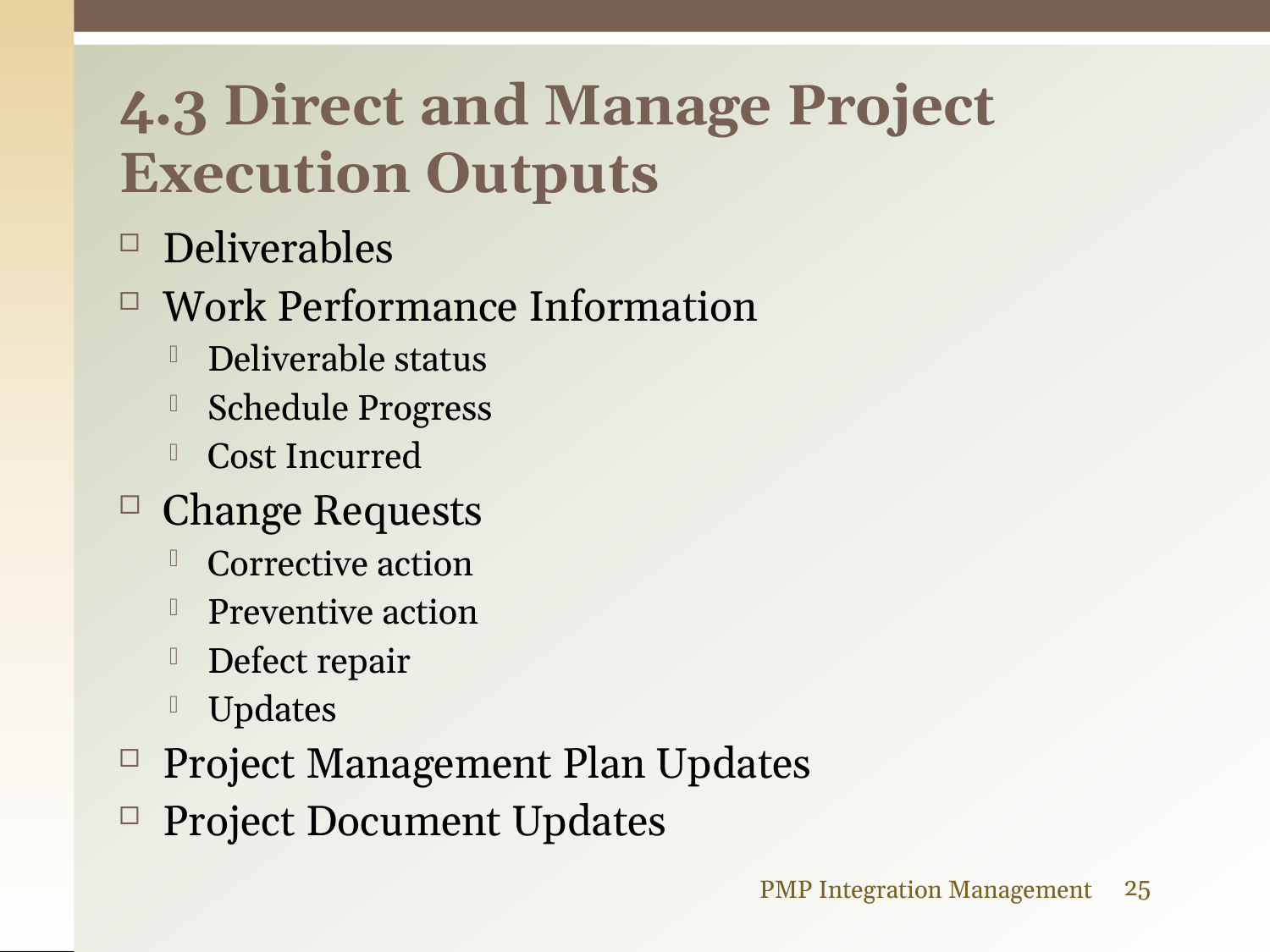

# 4.3 Direct and Manage Project
Execution Outputs
Deliverables
Work Performance Information
Deliverable status
Schedule Progress
Cost Incurred
Change Requests
Corrective action
Preventive action
Defect repair
Updates
Project Management Plan Updates
Project Document Updates
PMP Integration Management
25